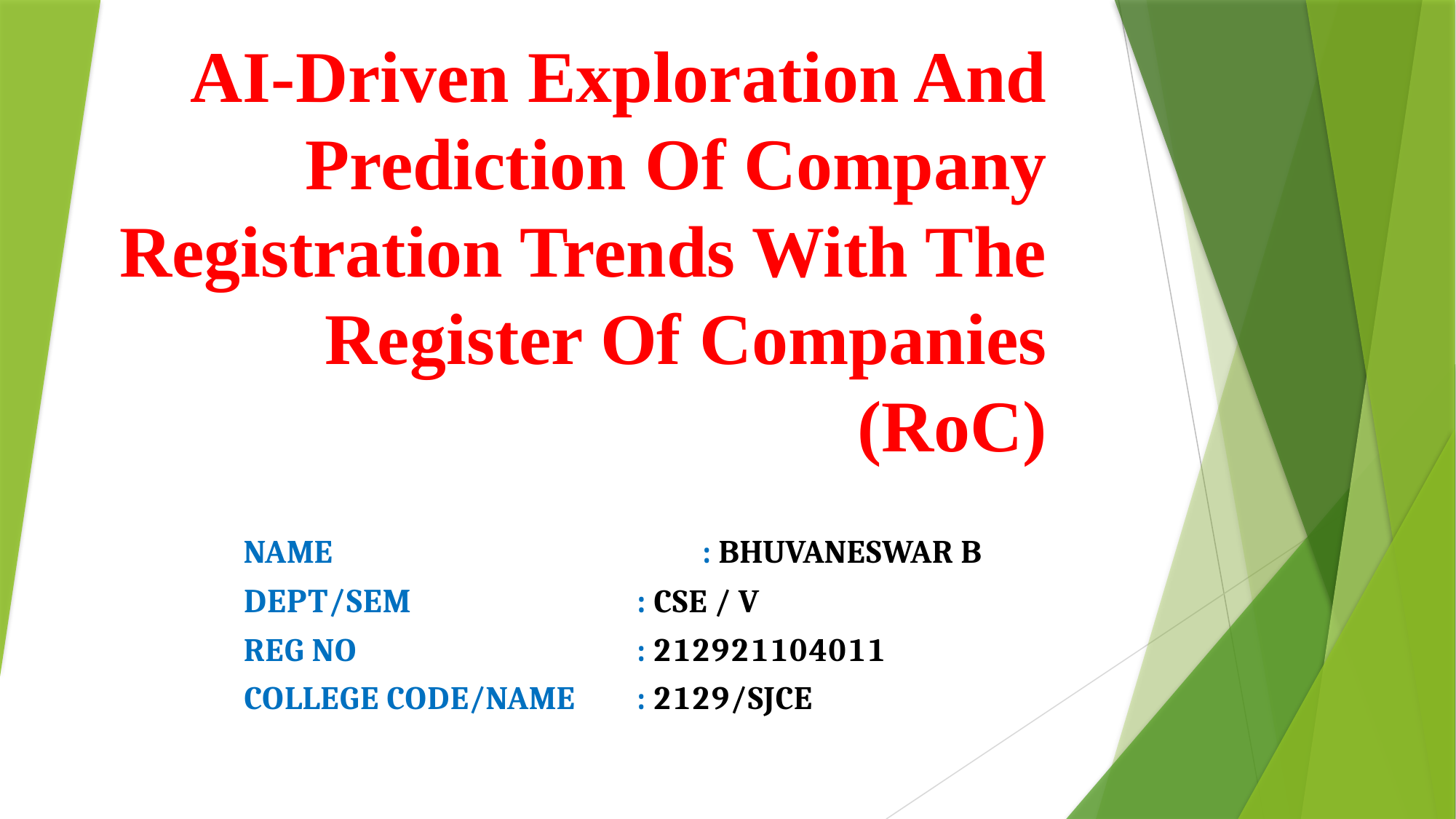

# AI-Driven Exploration And Prediction Of Company Registration Trends With The Register Of Companies (RoC)
NAME						: BHUVANESWAR B
DEPT/SEM				: CSE / V
REG NO					: 212921104011
COLLEGE CODE/NAME	: 2129/SJCE